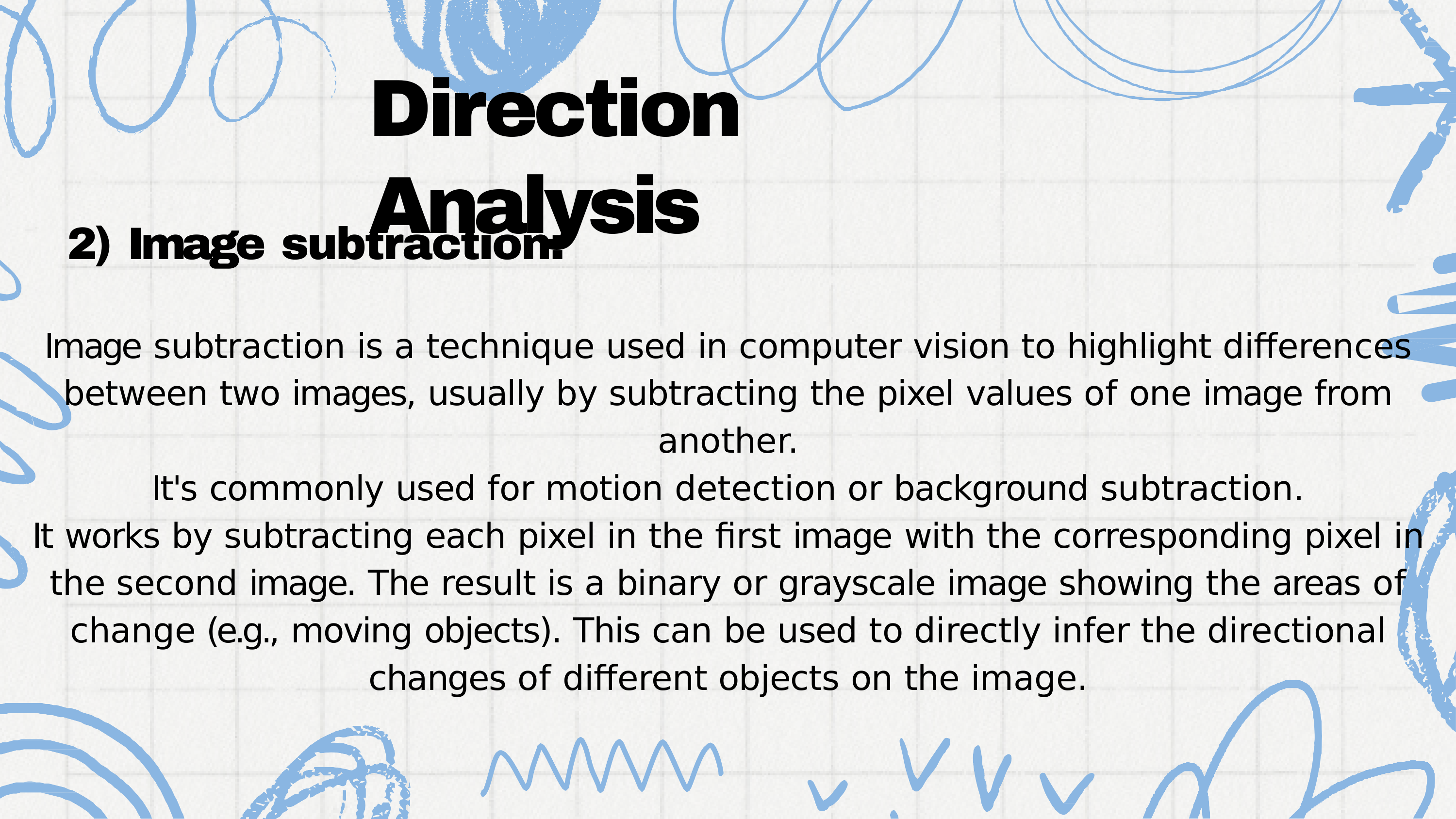

# Direction Analysis
2) Image subtraction:
Image subtraction is a technique used in computer vision to highlight differences between two images, usually by subtracting the pixel values of one image from another.
It's commonly used for motion detection or background subtraction.
It works by subtracting each pixel in the first image with the corresponding pixel in the second image. The result is a binary or grayscale image showing the areas of change (e.g., moving objects). This can be used to directly infer the directional changes of different objects on the image.